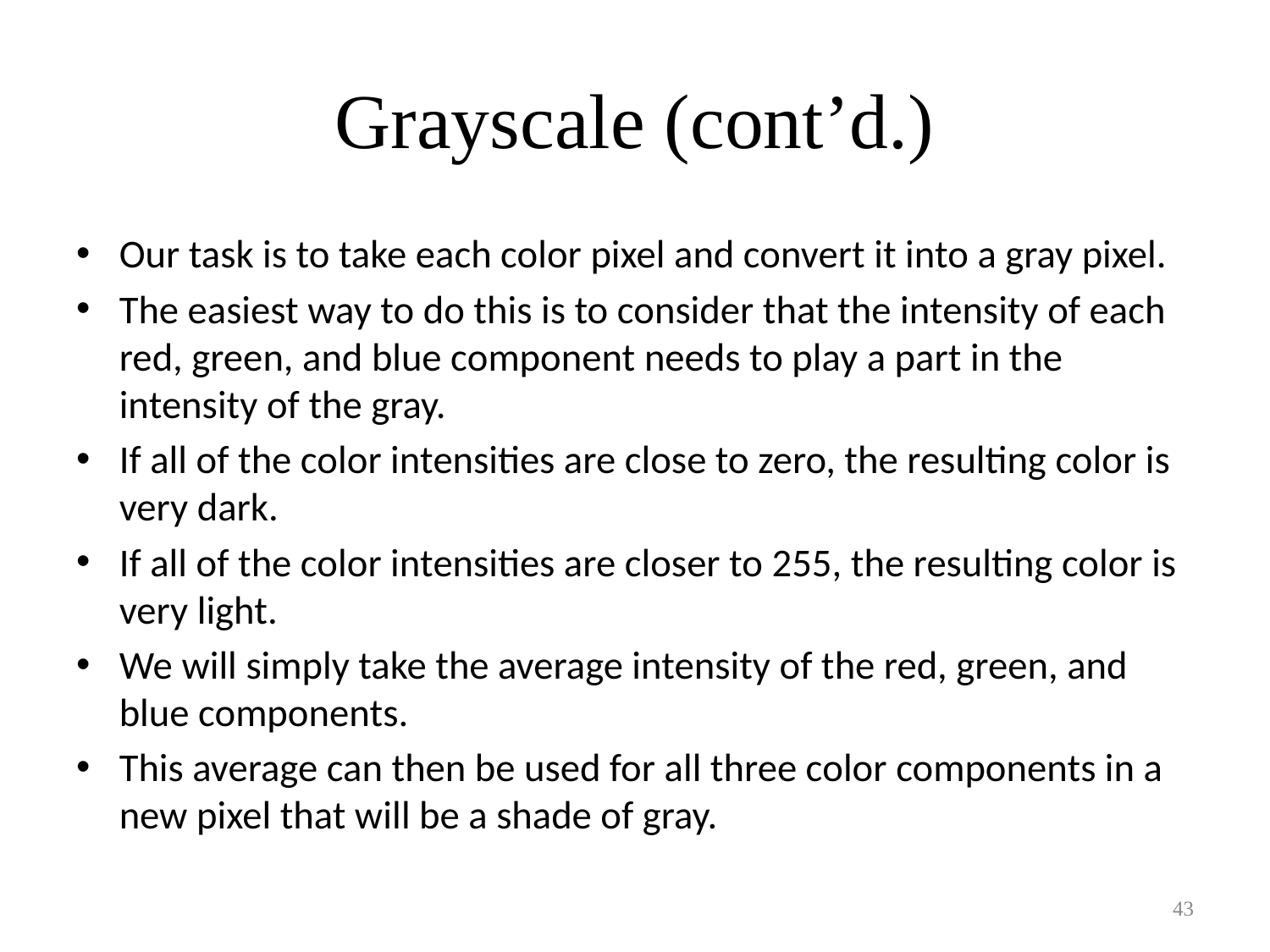

# Grayscale (cont’d.)
Our task is to take each color pixel and convert it into a gray pixel.
The easiest way to do this is to consider that the intensity of each red, green, and blue component needs to play a part in the intensity of the gray.
If all of the color intensities are close to zero, the resulting color is very dark.
If all of the color intensities are closer to 255, the resulting color is very light.
We will simply take the average intensity of the red, green, and blue components.
This average can then be used for all three color components in a new pixel that will be a shade of gray.
43